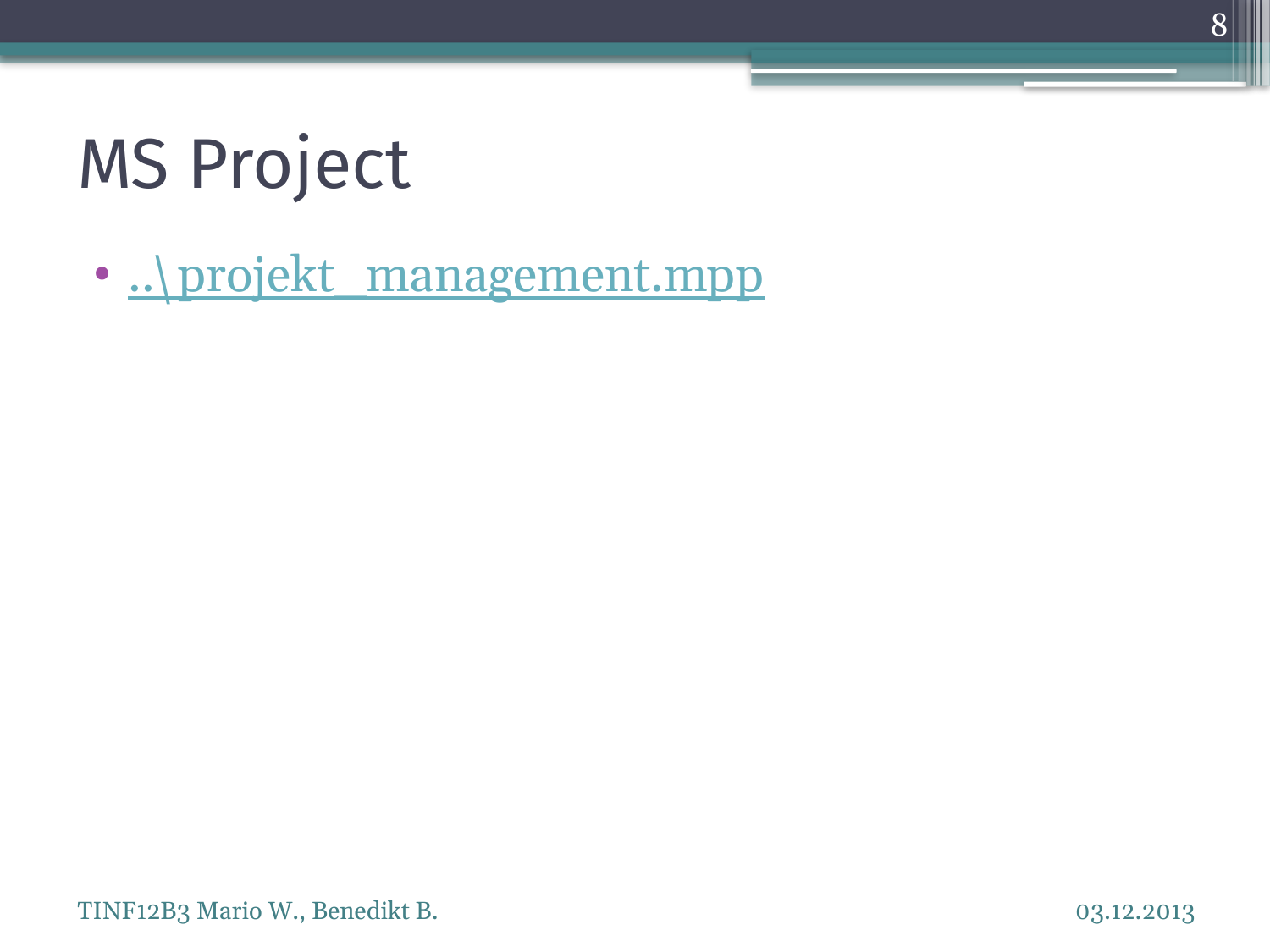

8
# MS Project
..\projekt_management.mpp
TINF12B3 Mario W., Benedikt B.
03.12.2013